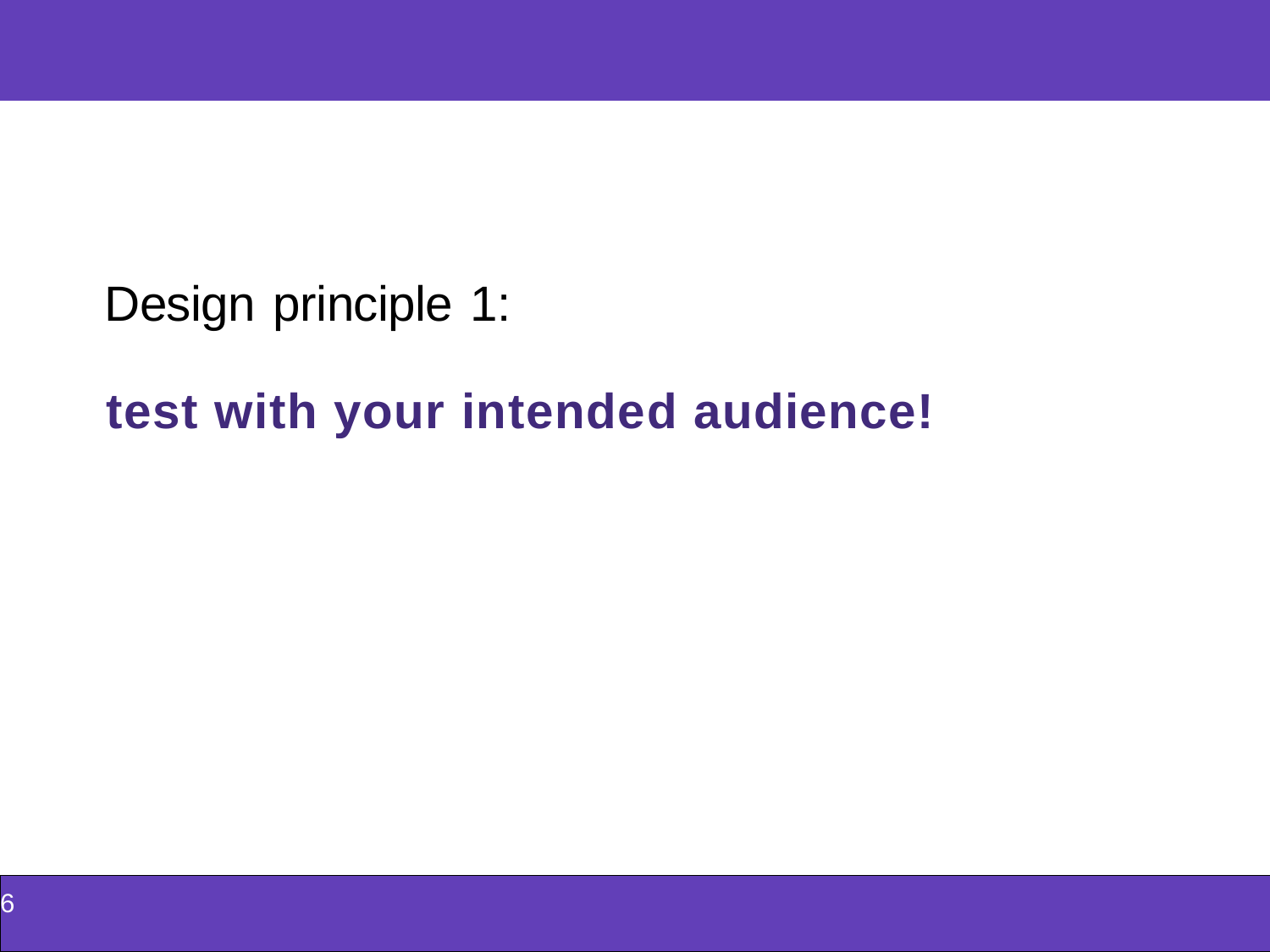

|  |
| --- |

Design principle 1:

test with your intended audience!
| 6 |
| --- |